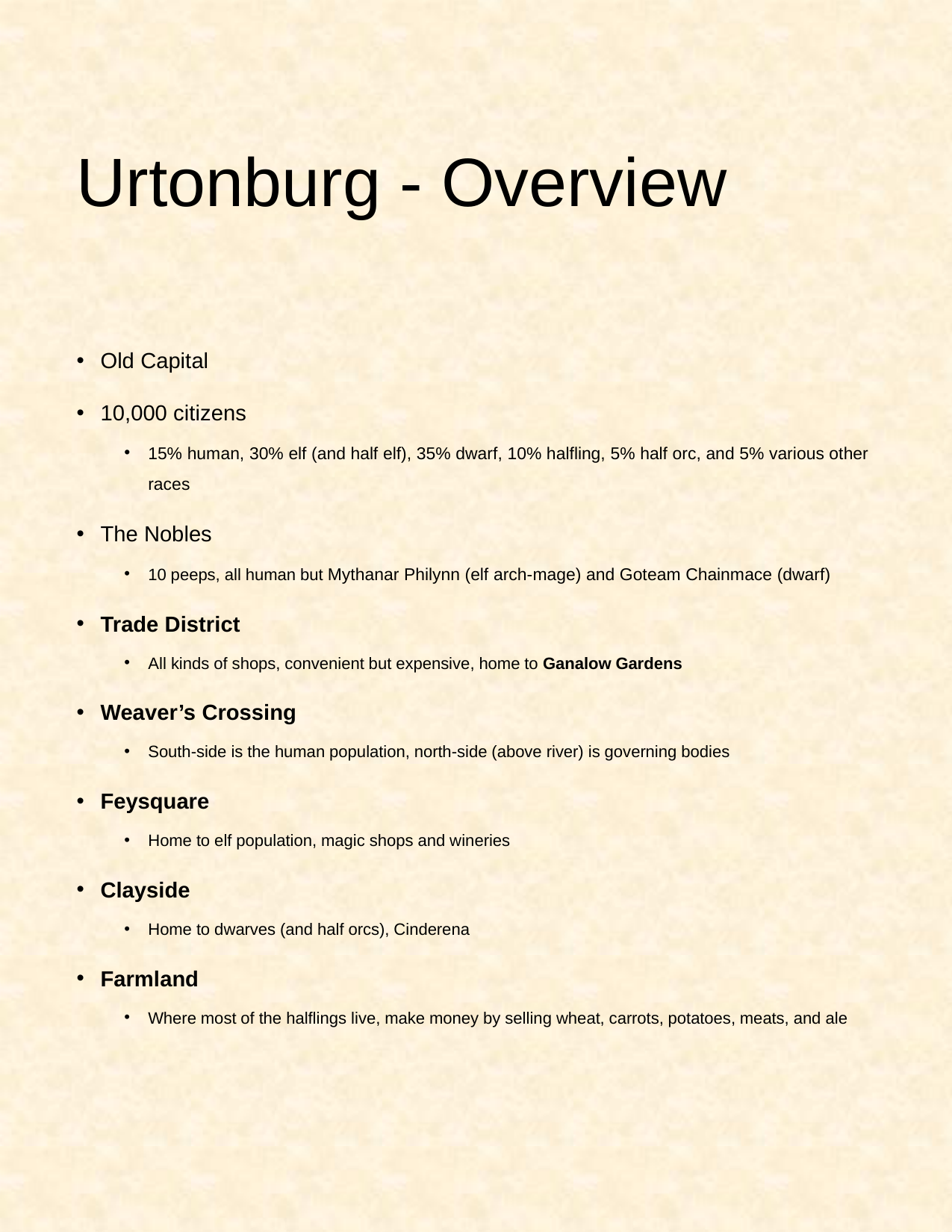

# Urtonburg - Overview
Old Capital
10,000 citizens
15% human, 30% elf (and half elf), 35% dwarf, 10% halfling, 5% half orc, and 5% various other races
The Nobles
10 peeps, all human but Mythanar Philynn (elf arch-mage) and Goteam Chainmace (dwarf)
Trade District
All kinds of shops, convenient but expensive, home to Ganalow Gardens
Weaver’s Crossing
South-side is the human population, north-side (above river) is governing bodies
Feysquare
Home to elf population, magic shops and wineries
Clayside
Home to dwarves (and half orcs), Cinderena
Farmland
Where most of the halflings live, make money by selling wheat, carrots, potatoes, meats, and ale